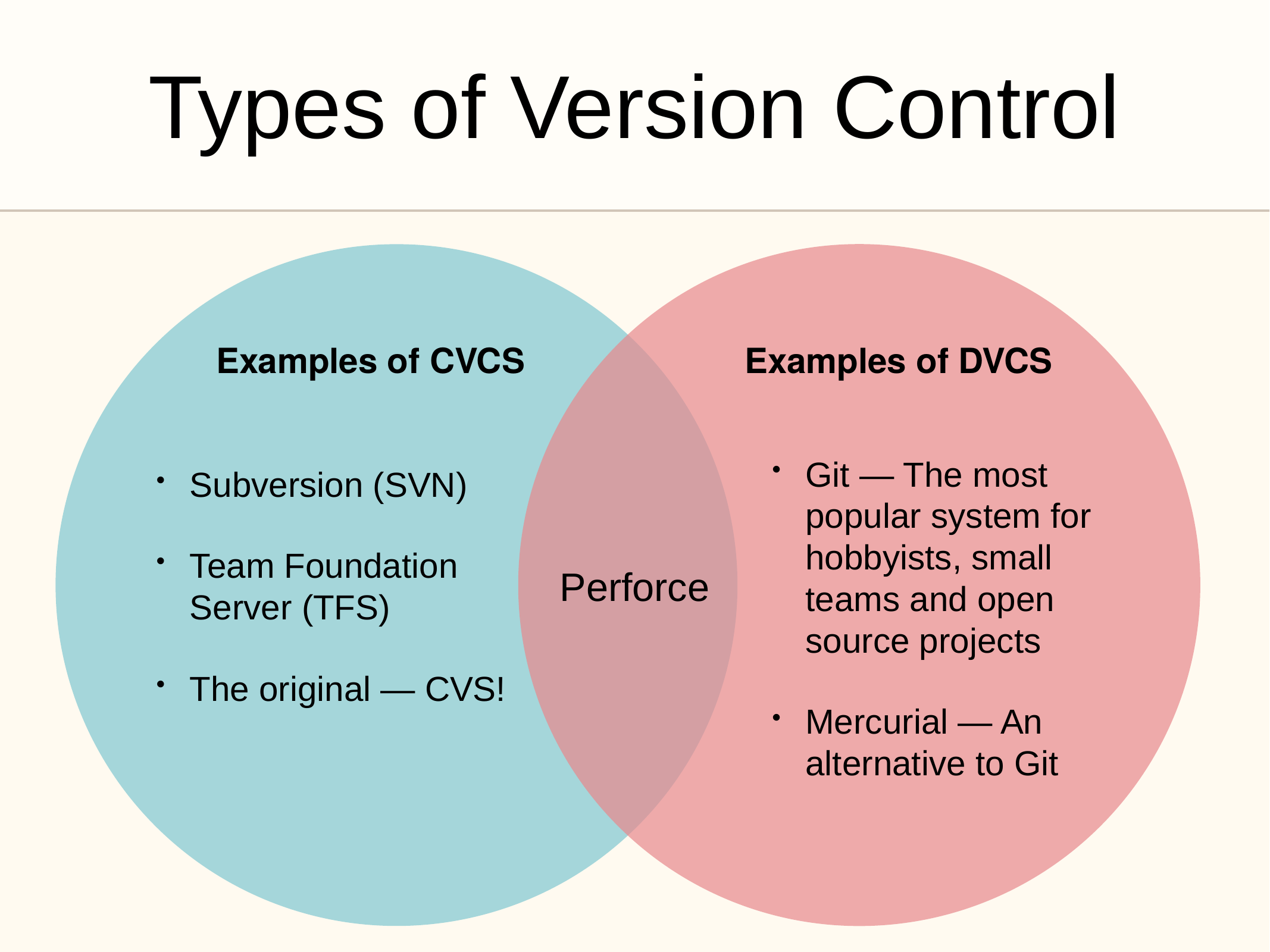

# Types of Version Control

Examples of CVCS
Examples of DVCS
Subversion (SVN)
Team Foundation Server (TFS)
The original — CVS!
Git — The most popular system for hobbyists, small teams and open source projects
Mercurial — An alternative to Git
Perforce